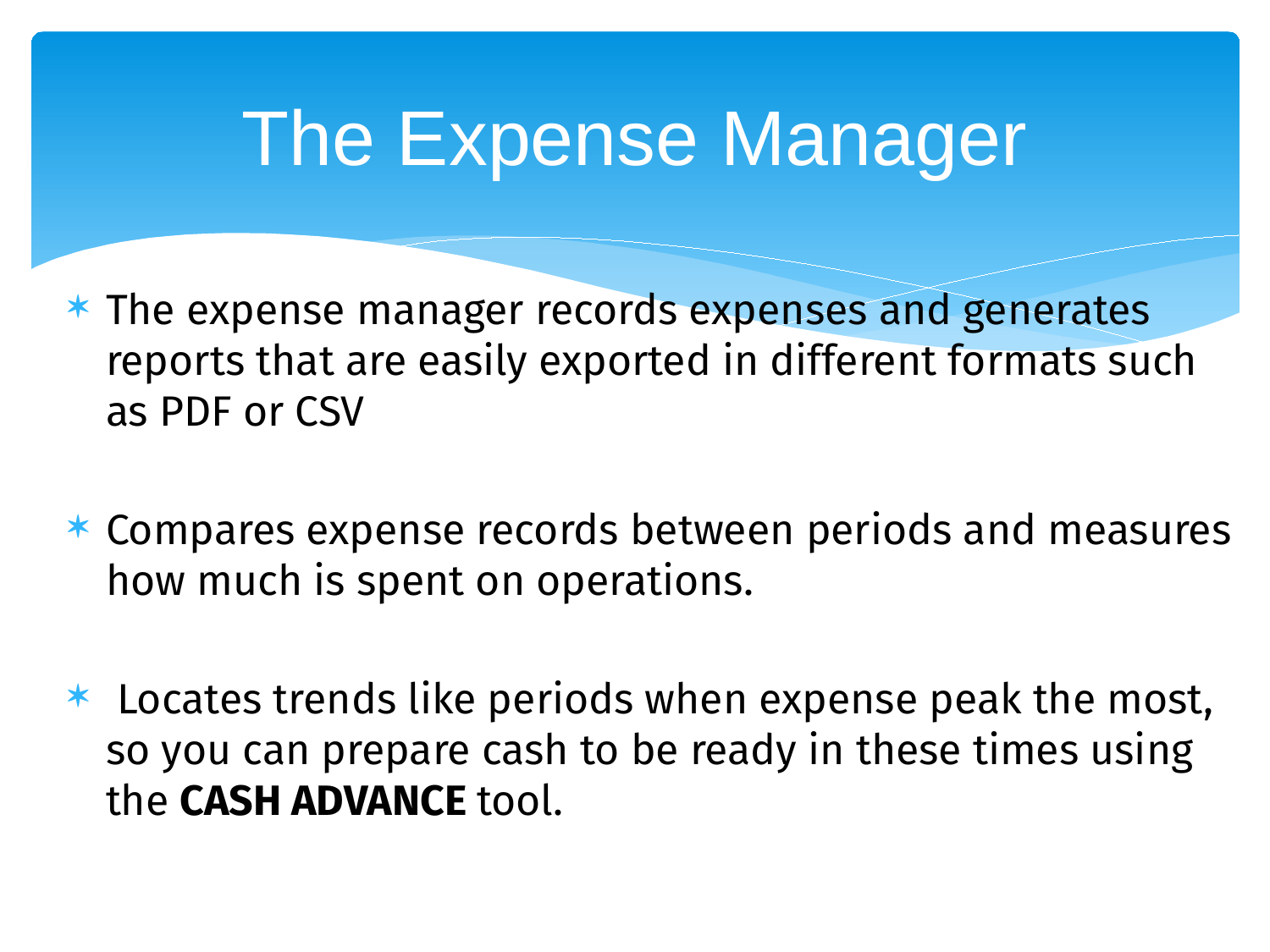

# The Expense Manager
The expense manager records expenses and generates reports that are easily exported in different formats such as PDF or CSV

Compares expense records between periods and measures how much is spent on operations.

 Locates trends like periods when expense peak the most, so you can prepare cash to be ready in these times using the CASH ADVANCE tool.